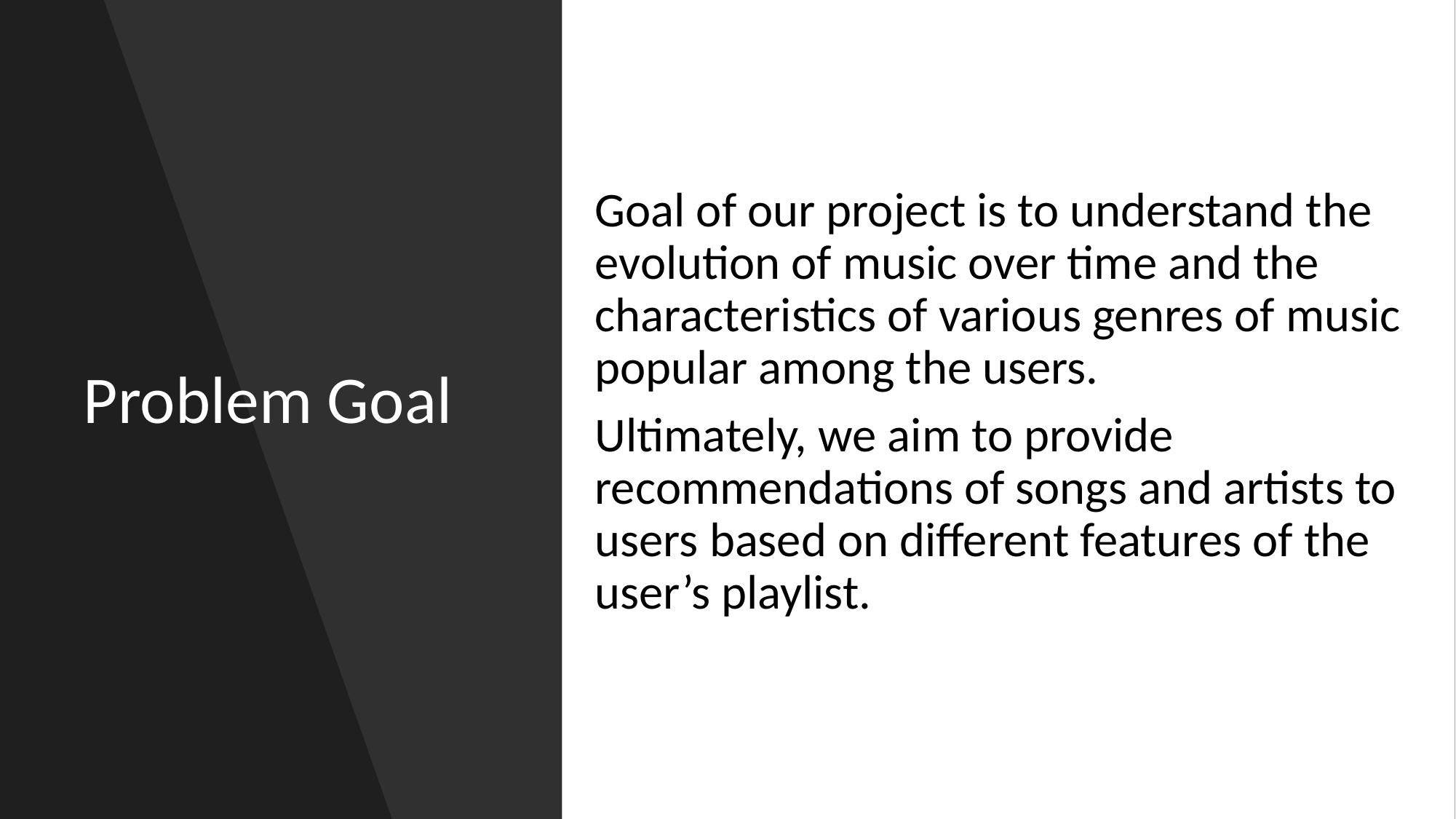

# Problem Goal

Goal of our project is to understand the evolution of music over time and the characteristics of various genres of music popular among the users.
Ultimately, we aim to provide recommendations of songs and artists to users based on different features of the user’s playlist.